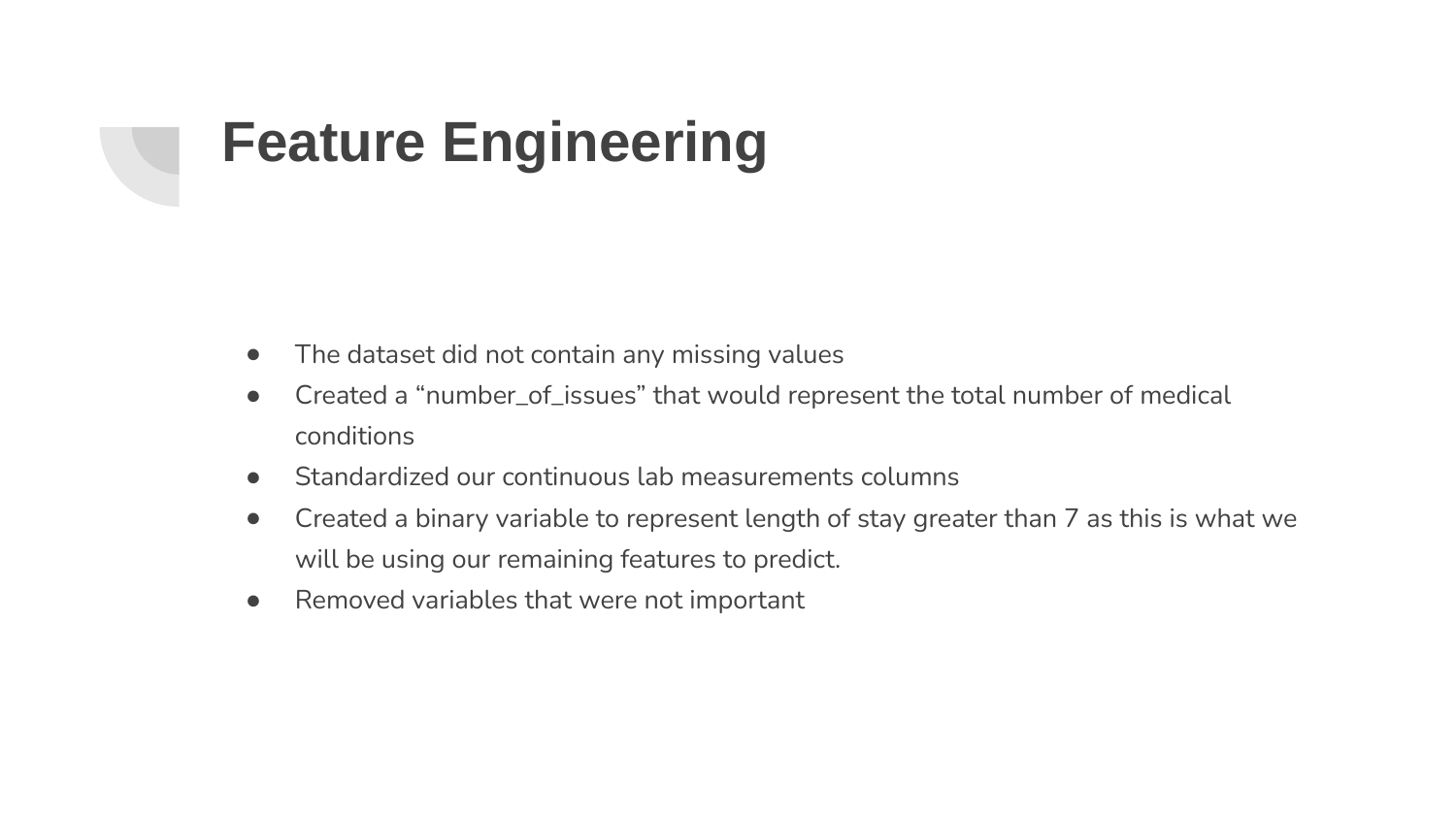

# Feature Engineering
The dataset did not contain any missing values
Created a “number_of_issues” that would represent the total number of medical conditions
Standardized our continuous lab measurements columns
Created a binary variable to represent length of stay greater than 7 as this is what we will be using our remaining features to predict.
Removed variables that were not important